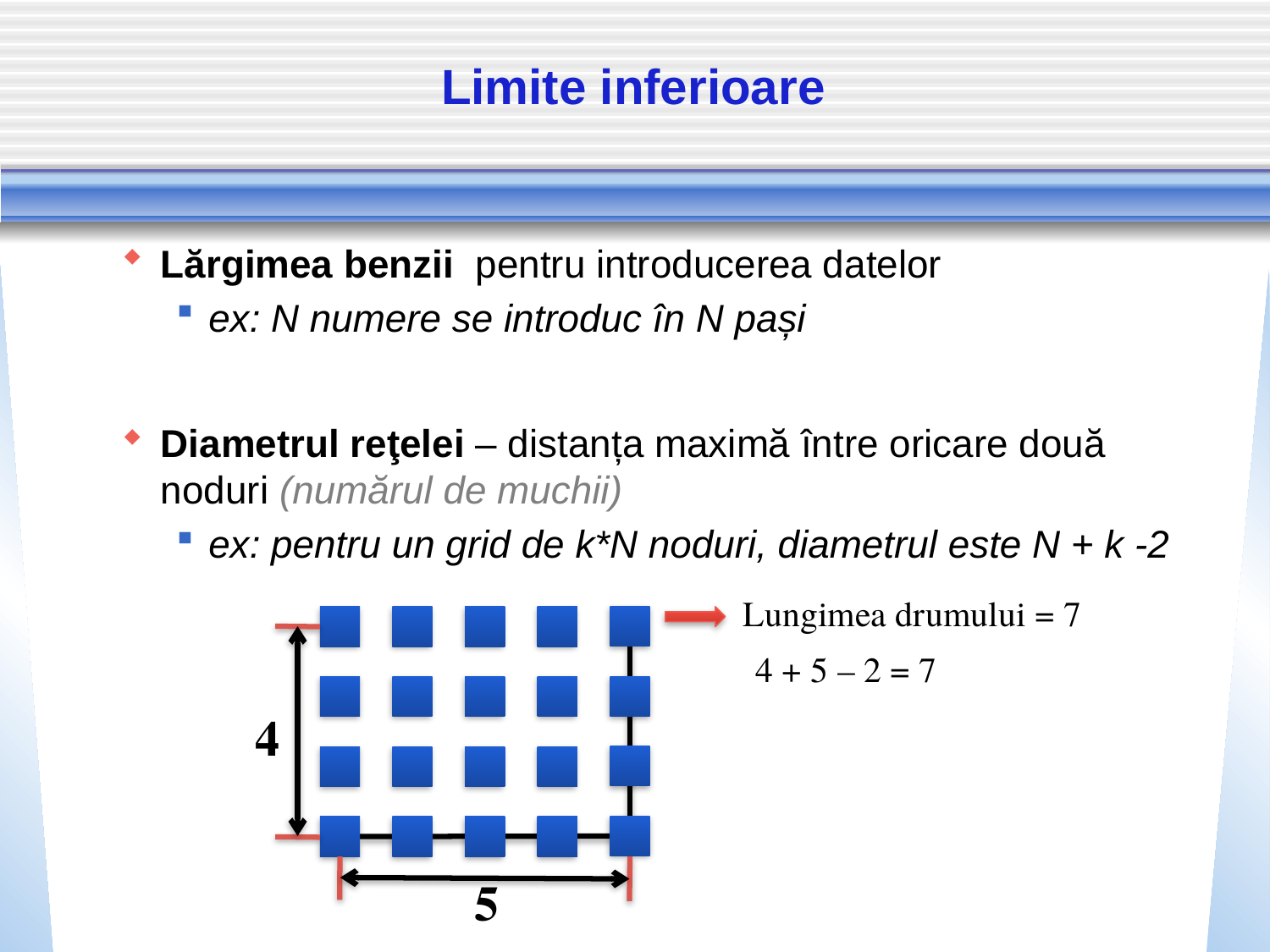

# Limite inferioare
Lărgimea benzii  pentru introducerea datelor
ex: N numere se introduc în N pași

Diametrul reţelei – distanța maximă între oricare două noduri (numărul de muchii)
ex: pentru un grid de k*N noduri, diametrul este N + k -2
Lungimea drumului = 7

4 + 5 – 2 = 7

4

5